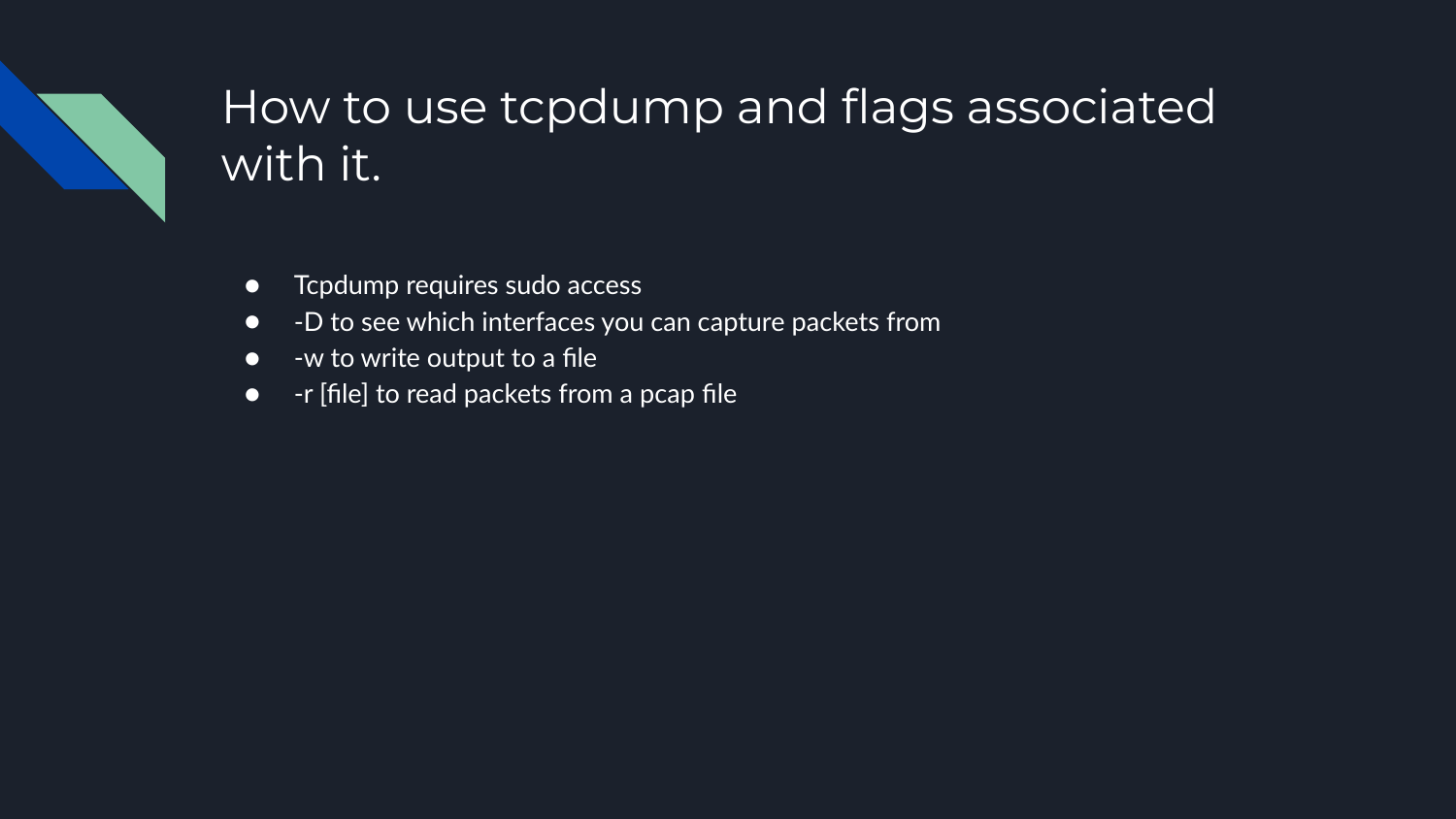

# How to use tcpdump and flags associated with it.
Tcpdump requires sudo access
-D to see which interfaces you can capture packets from
-w to write output to a file
-r [file] to read packets from a pcap file